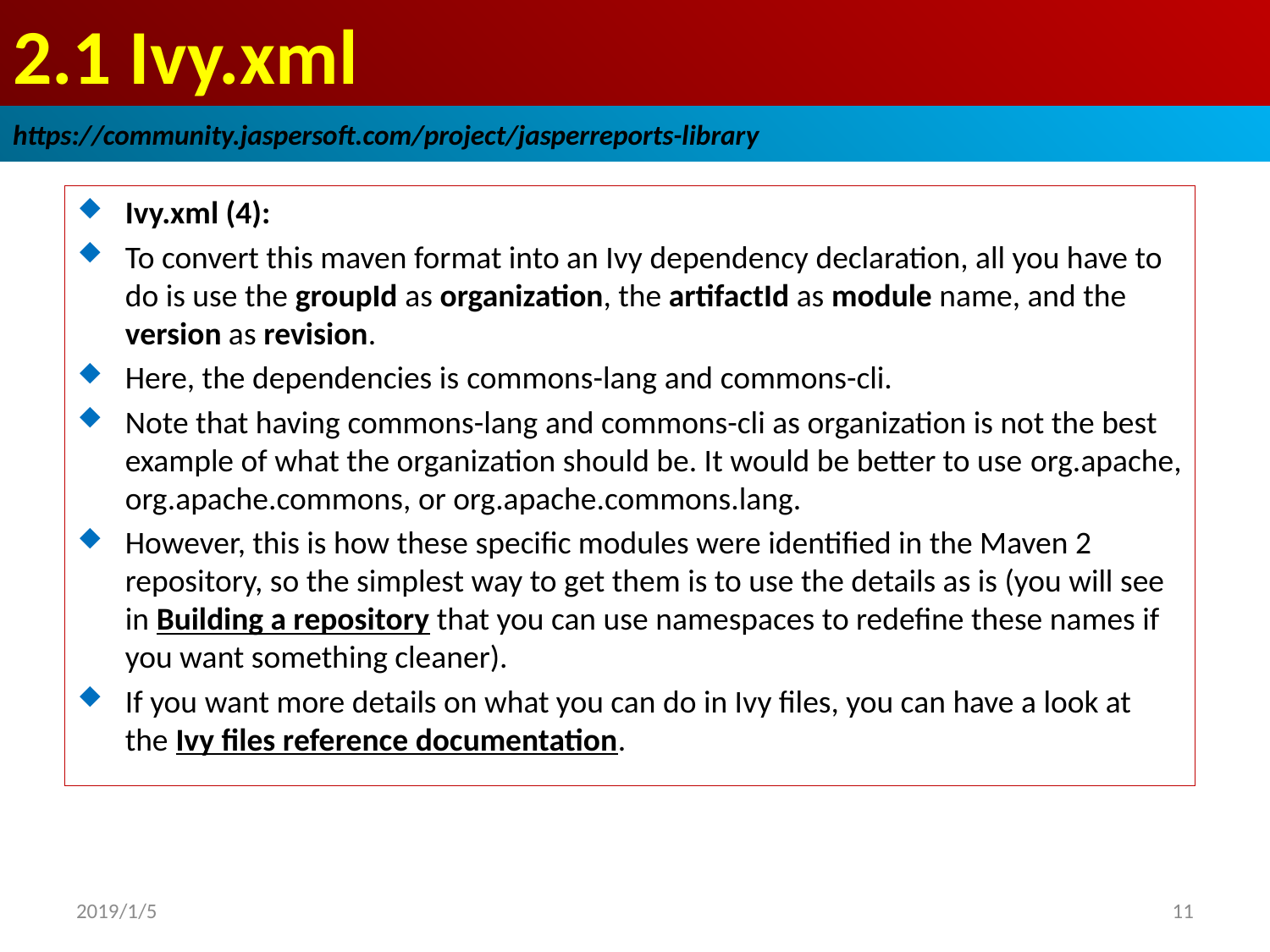

# 2.1 Ivy.xml
https://community.jaspersoft.com/project/jasperreports-library
Ivy.xml (4):
To convert this maven format into an Ivy dependency declaration, all you have to do is use the groupId as organization, the artifactId as module name, and the version as revision.
Here, the dependencies is commons-lang and commons-cli.
Note that having commons-lang and commons-cli as organization is not the best example of what the organization should be. It would be better to use org.apache, org.apache.commons, or org.apache.commons.lang.
However, this is how these specific modules were identified in the Maven 2 repository, so the simplest way to get them is to use the details as is (you will see in Building a repository that you can use namespaces to redefine these names if you want something cleaner).
If you want more details on what you can do in Ivy files, you can have a look at the Ivy files reference documentation.
2019/1/5
11